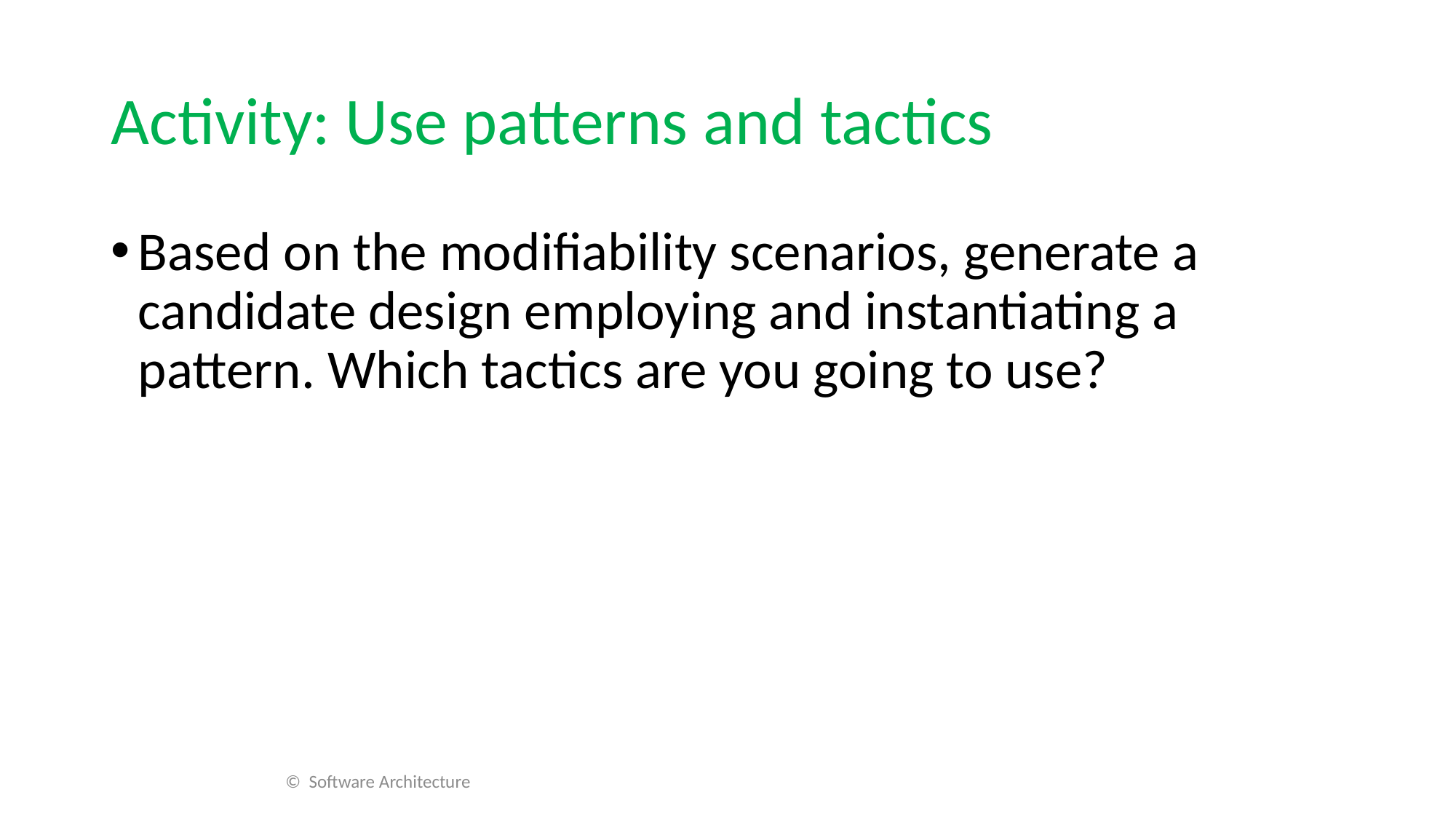

# Activity: Use patterns and tactics
Based on the modifiability scenarios, generate a candidate design employing and instantiating a pattern. Which tactics are you going to use?

©  Software Architecture